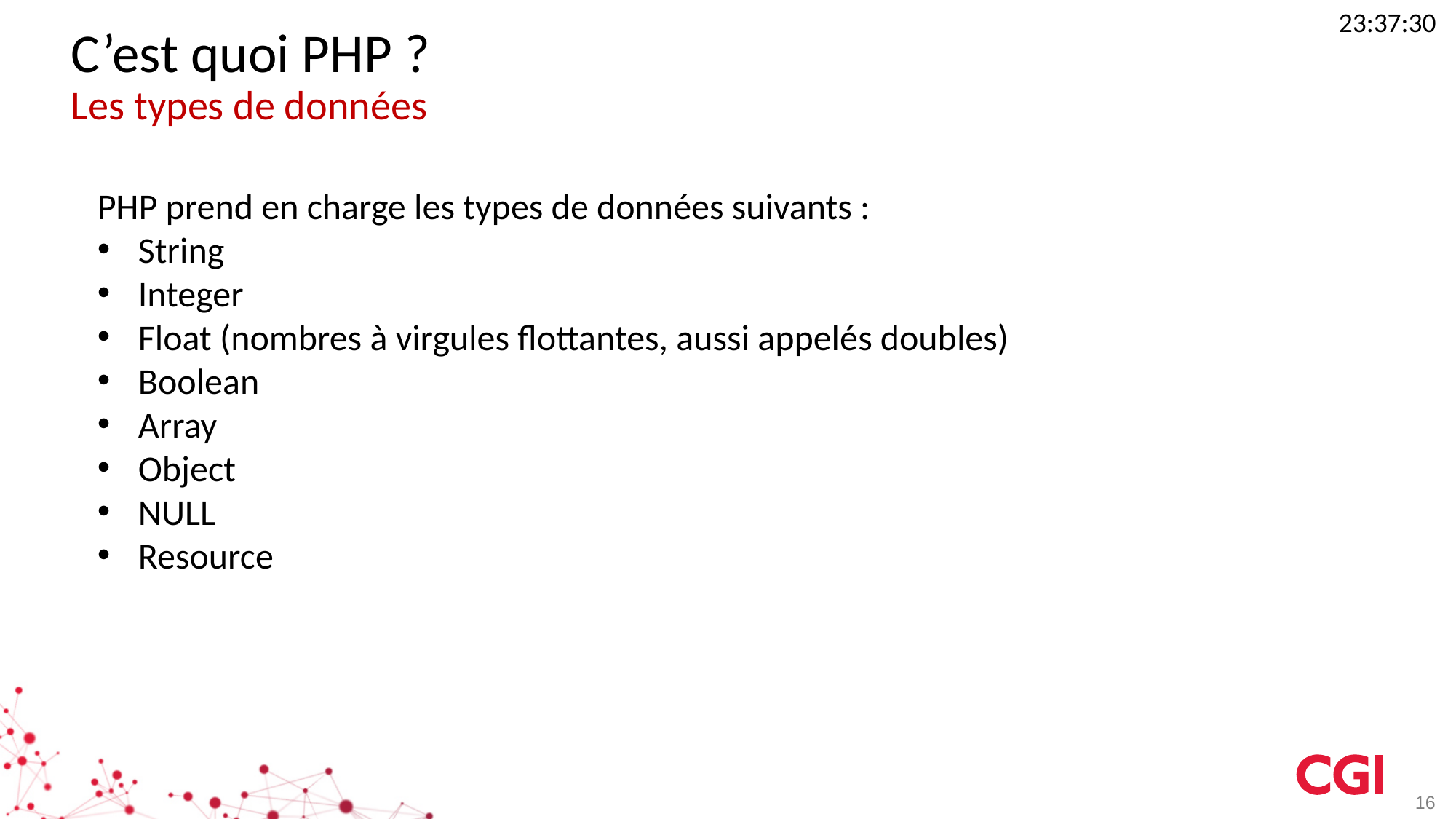

23:37:30
# C’est quoi PHP ? Les types de données
PHP prend en charge les types de données suivants :
String
Integer
Float (nombres à virgules flottantes, aussi appelés doubles)
Boolean
Array
Object
NULL
Resource